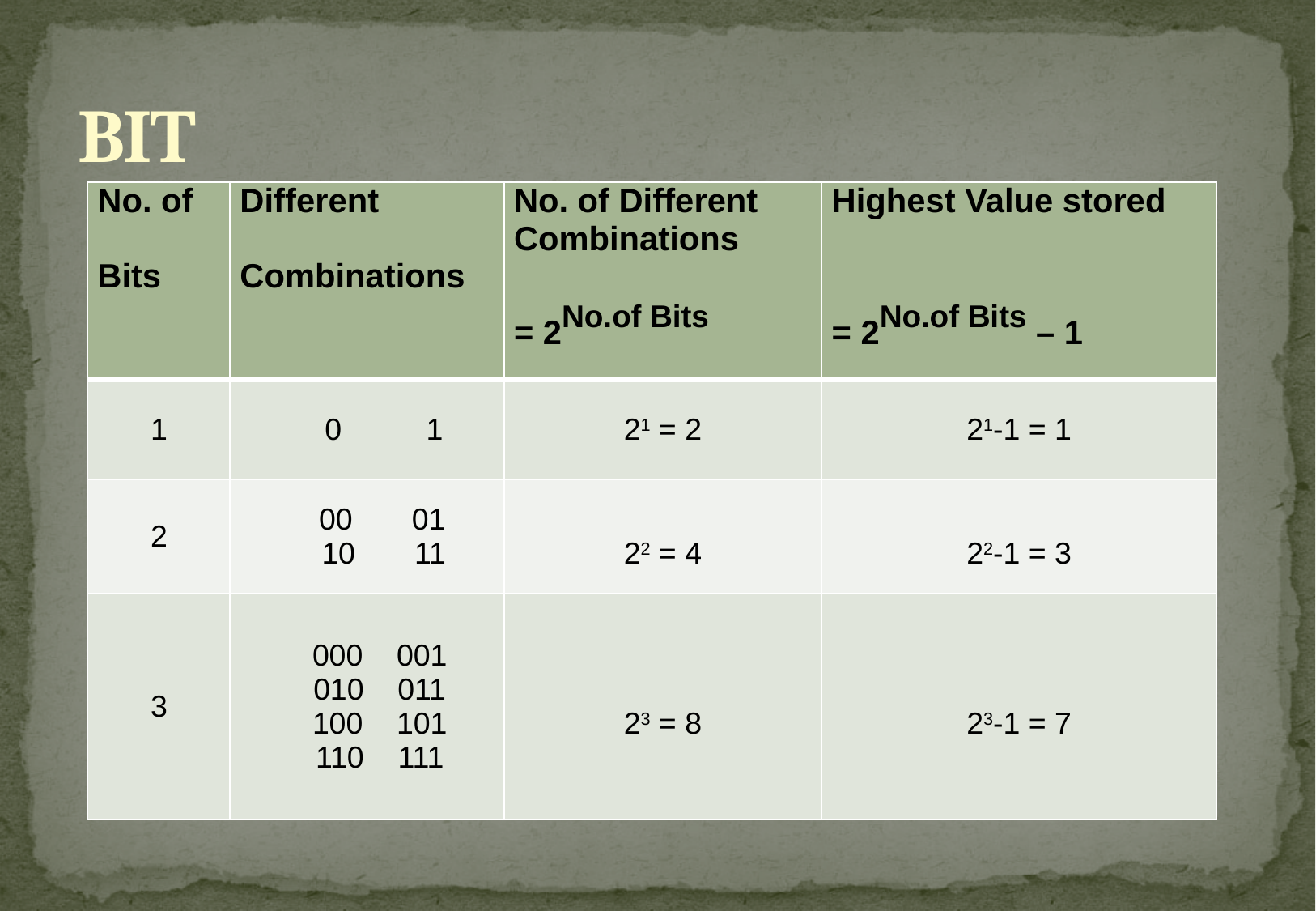

# BIT
| No. of Bits | Different Combinations | No. of Different Combinations = 2No.of Bits | Highest Value stored = 2No.of Bits – 1 |
| --- | --- | --- | --- |
| 1 | 0 1 | 21 = 2 | 21-1 = 1 |
| 2 | 00 01 10 11 | 22 = 4 | 22-1 = 3 |
| 3 | 000 001 010 011 100 101 110 111 | 23 = 8 | 23-1 = 7 |